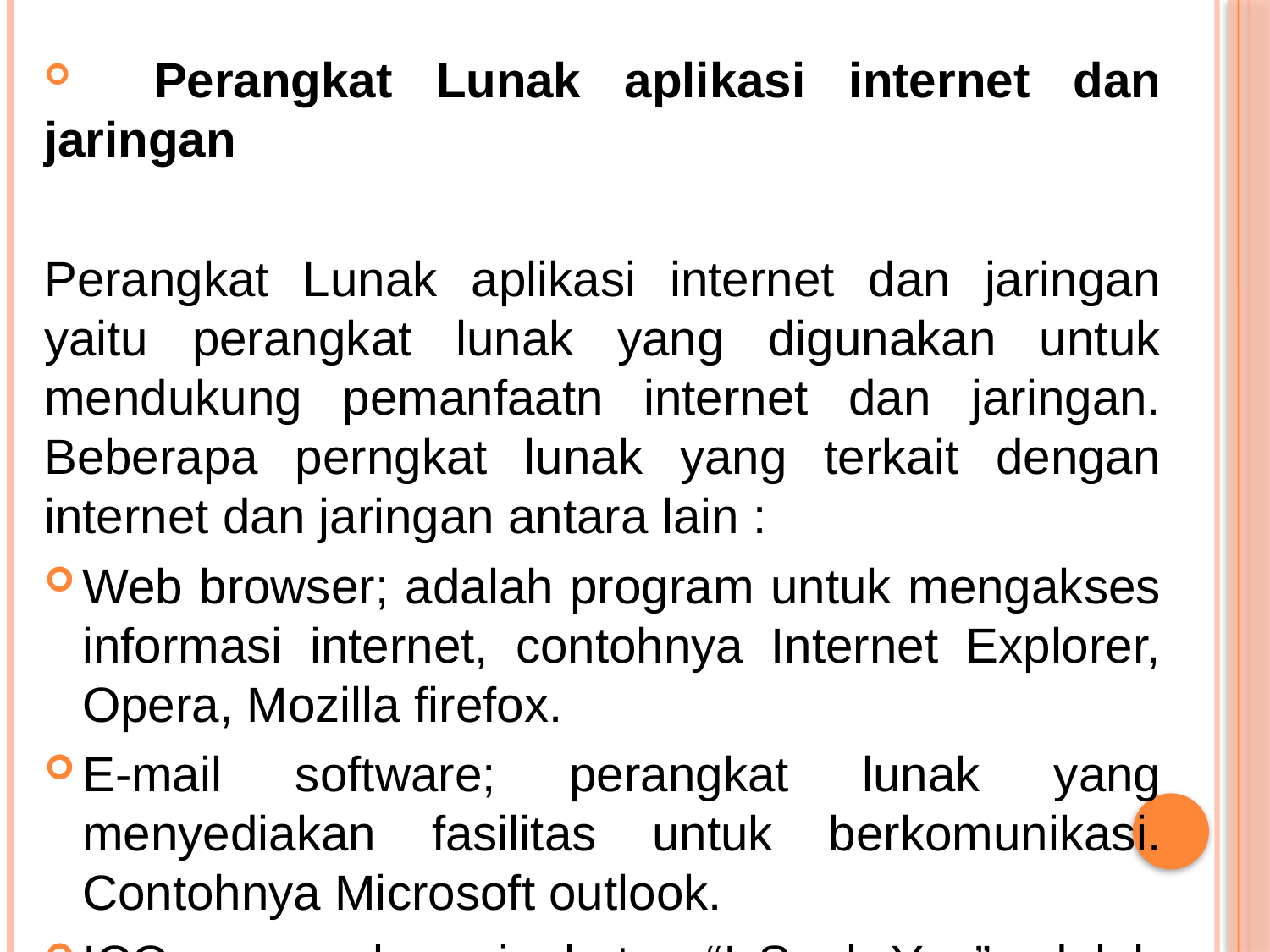

Perangkat Lunak aplikasi internet dan jaringan

Perangkat Lunak aplikasi internet dan jaringan yaitu perangkat lunak yang digunakan untuk mendukung pemanfaatn internet dan jaringan. Beberapa perngkat lunak yang terkait dengan internet dan jaringan antara lain :
Web browser; adalah program untuk mengakses informasi internet, contohnya Internet Explorer, Opera, Mozilla firefox.
E-mail software; perangkat lunak yang menyediakan fasilitas untuk berkomunikasi. Contohnya Microsoft outlook.
ICQ; merupakan singkatan “I Seek You” adalah sebuah program untuk berchatting.